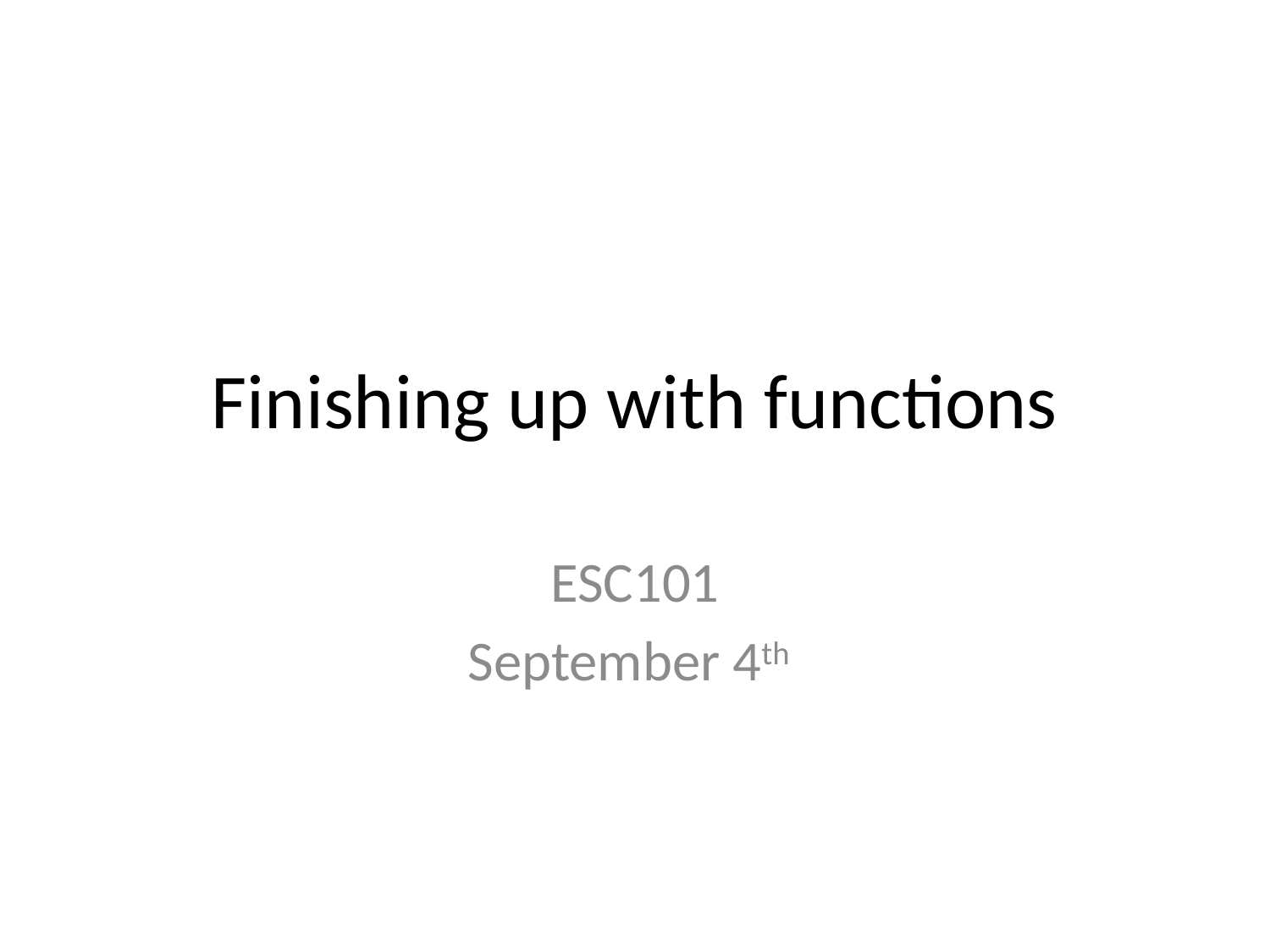

# Finishing up with functions
ESC101
September 4th